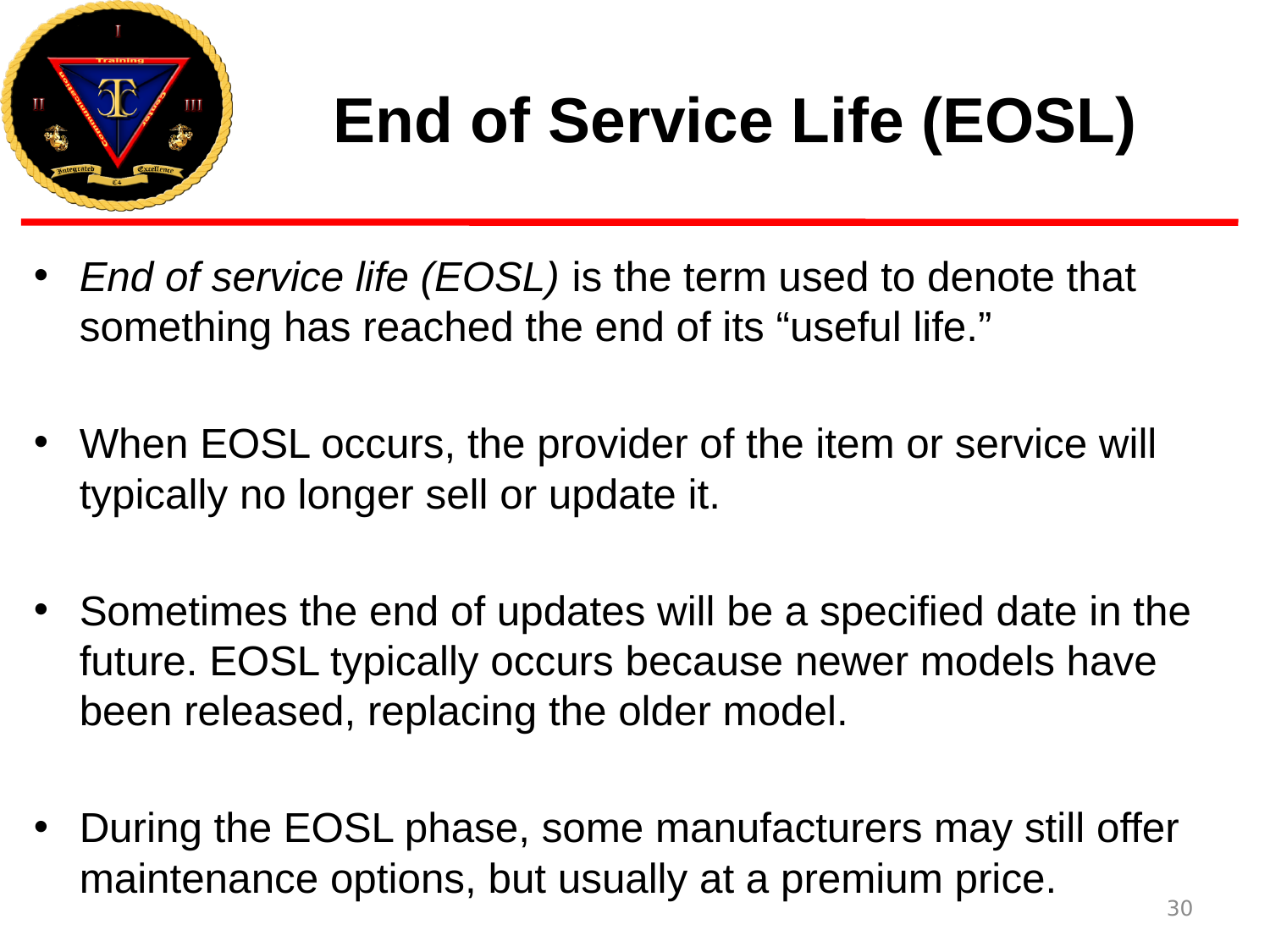

# End of Service Life (EOSL)
End of service life (EOSL) is the term used to denote that something has reached the end of its “useful life.”

When EOSL occurs, the provider of the item or service will typically no longer sell or update it.

Sometimes the end of updates will be a specified date in the future. EOSL typically occurs because newer models have been released, replacing the older model.

During the EOSL phase, some manufacturers may still offer maintenance options, but usually at a premium price.
30